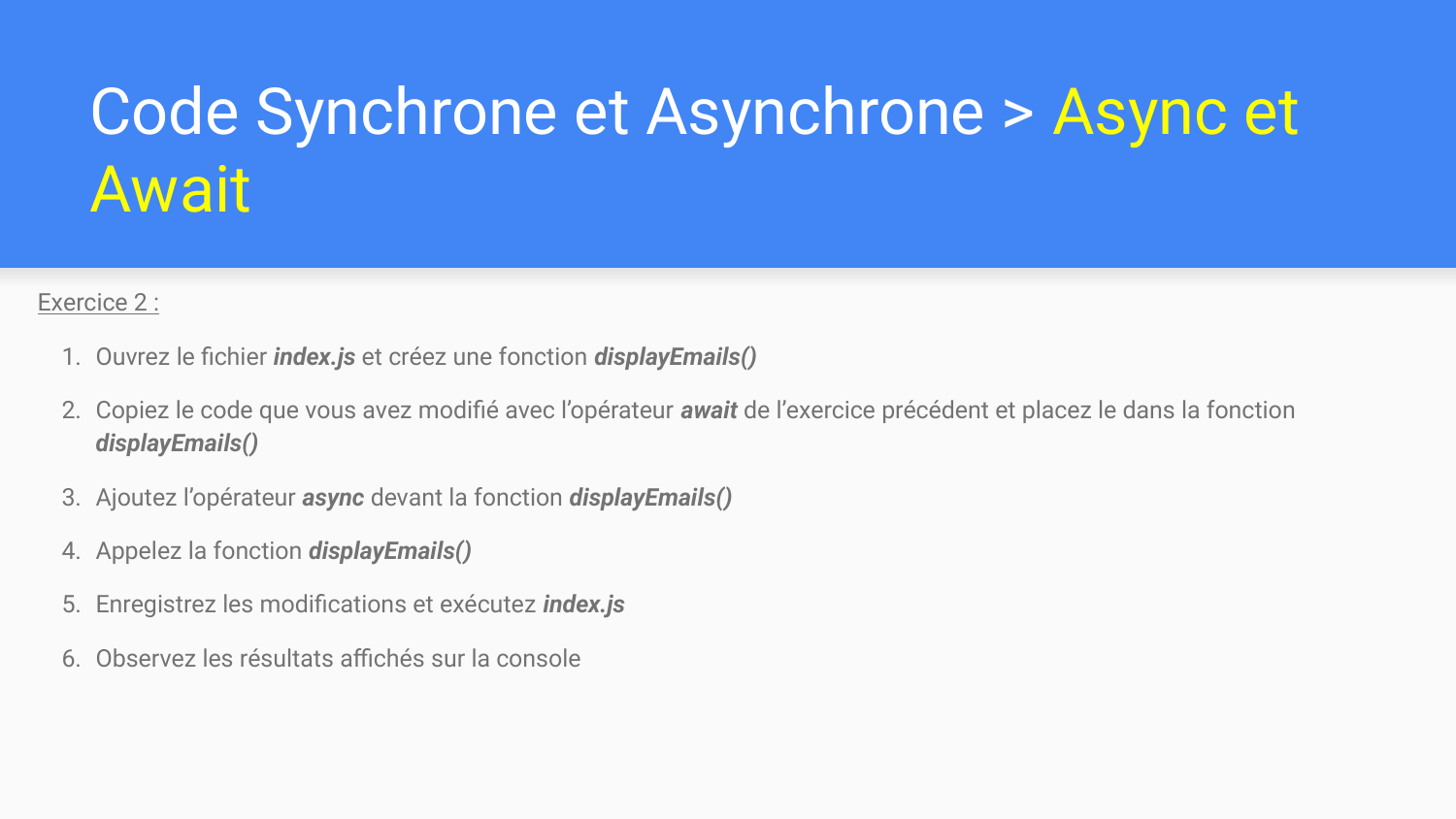

# Code Synchrone et Asynchrone > Async et Await
Exercice 2 :
Ouvrez le fichier index.js et créez une fonction displayEmails()
Copiez le code que vous avez modifié avec l’opérateur await de l’exercice précédent et placez le dans la fonction displayEmails()
Ajoutez l’opérateur async devant la fonction displayEmails()
Appelez la fonction displayEmails()
Enregistrez les modifications et exécutez index.js
Observez les résultats affichés sur la console